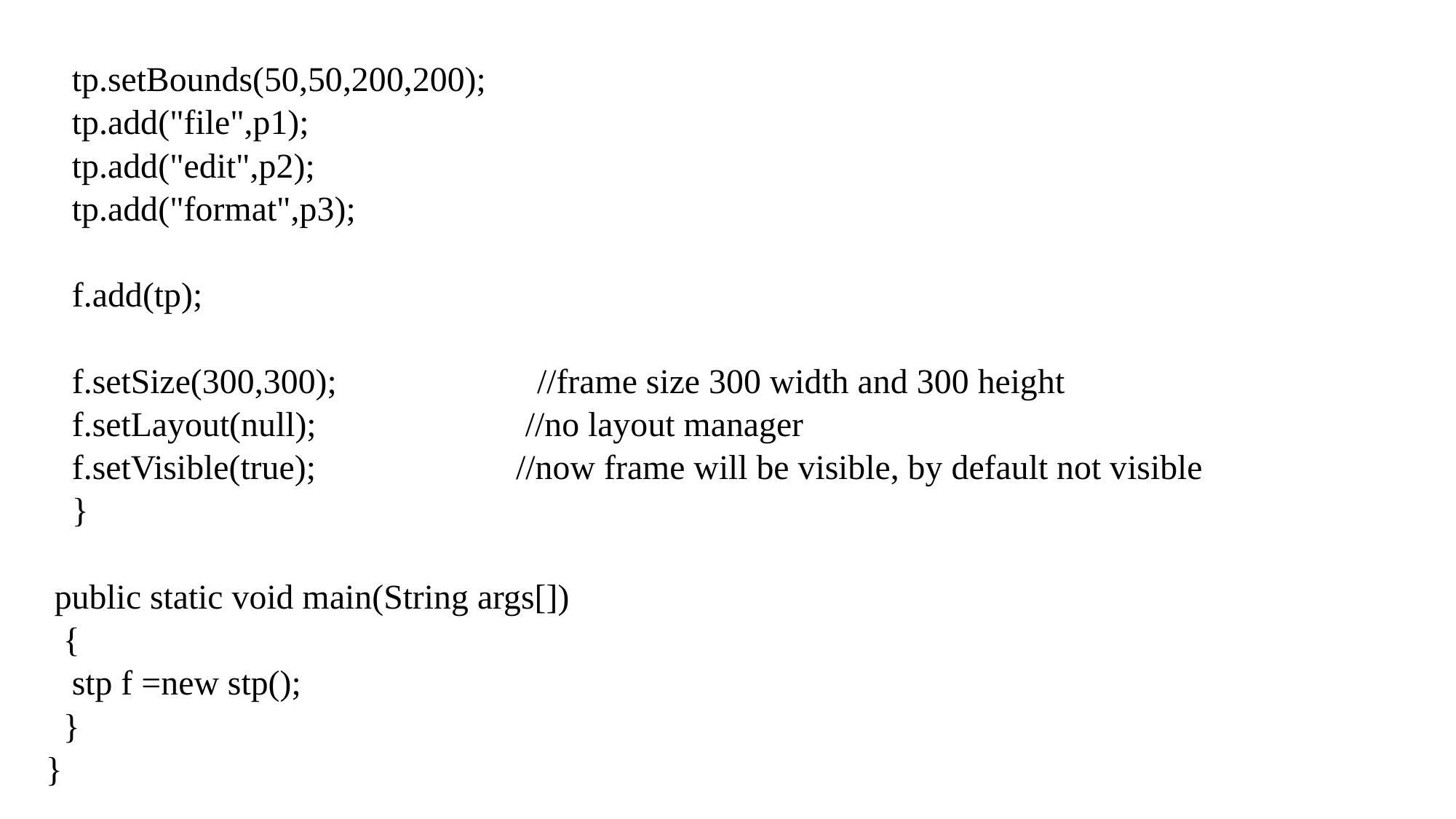

tp.setBounds(50,50,200,200);
   tp.add("file",p1);
   tp.add("edit",p2);
   tp.add("format",p3);

   f.add(tp);

   f.setSize(300,300);                       //frame size 300 width and 300 height
   f.setLayout(null);                        //no layout manager
   f.setVisible(true);                       //now frame will be visible, by default not visible
   }

 public static void main(String args[])
  {
   stp f =new stp();
  }
}